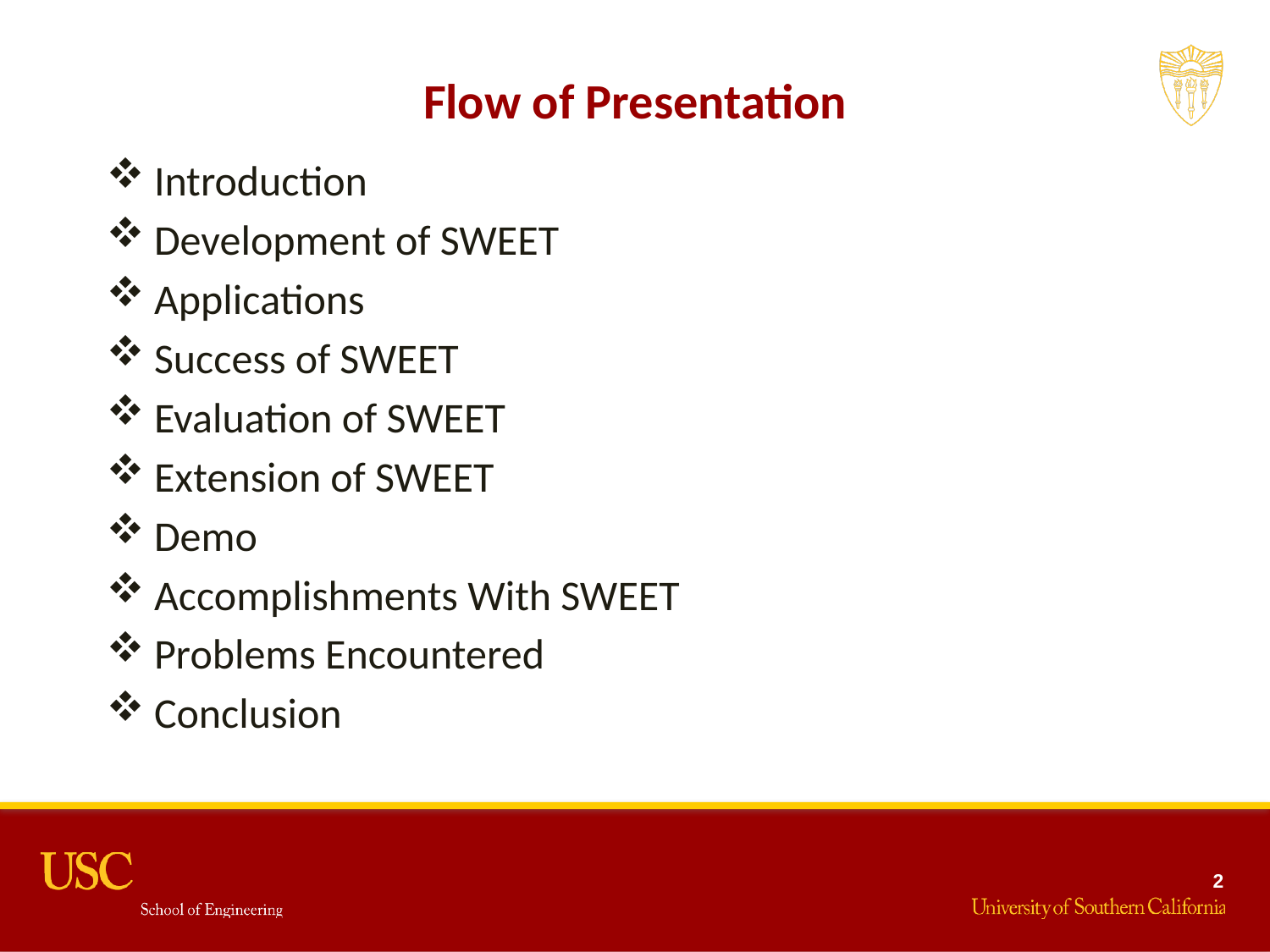

# Flow of Presentation
Introduction
Development of SWEET
Applications
Success of SWEET
Evaluation of SWEET
Extension of SWEET
Demo
Accomplishments With SWEET
Problems Encountered
Conclusion

2